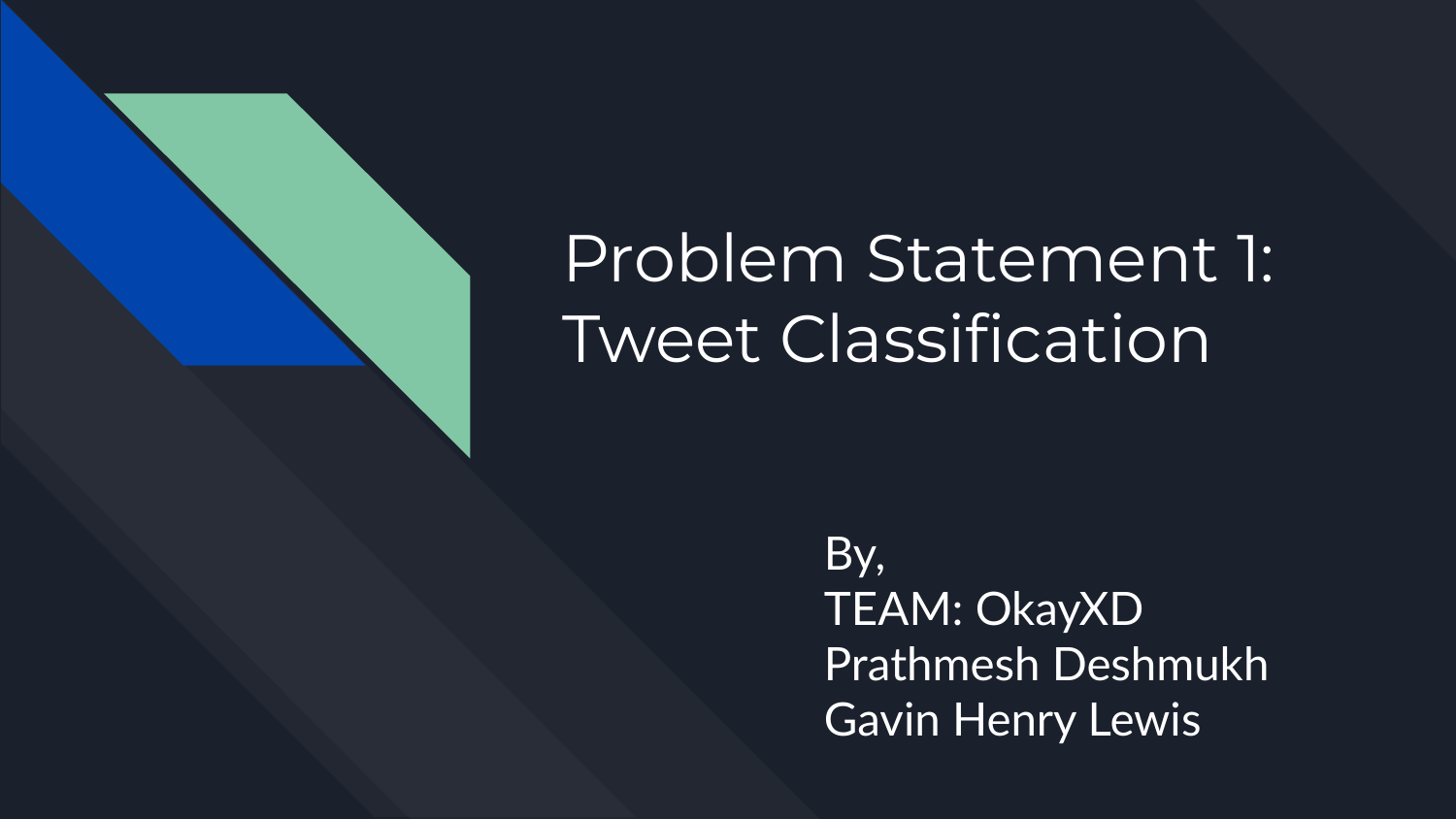

# Problem Statement 1:
Tweet Classification
By,
TEAM: OkayXD
Prathmesh Deshmukh
Gavin Henry Lewis